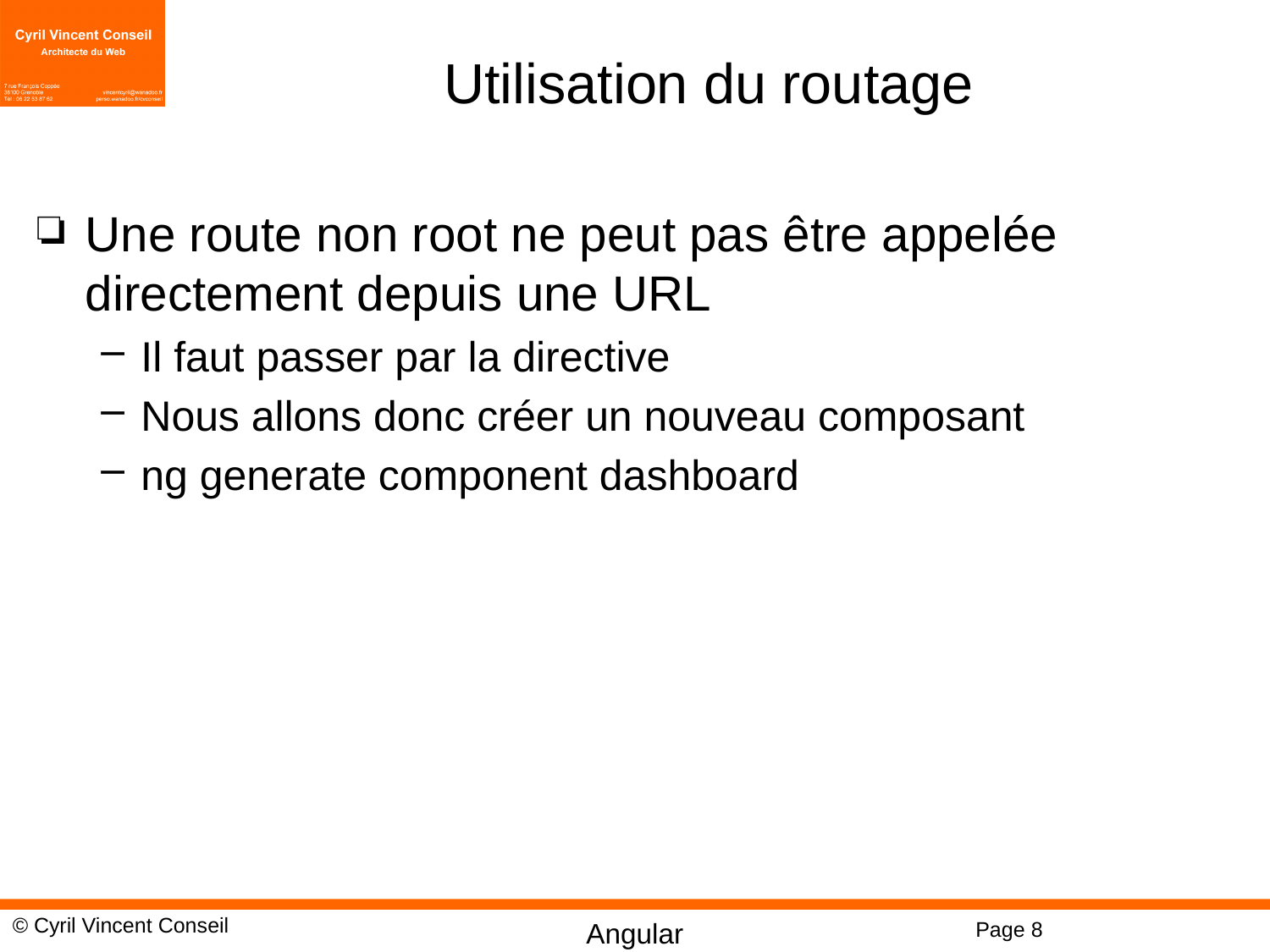

# Utilisation du routage
Une route non root ne peut pas être appelée directement depuis une URL
Il faut passer par la directive
Nous allons donc créer un nouveau composant
ng generate component dashboard